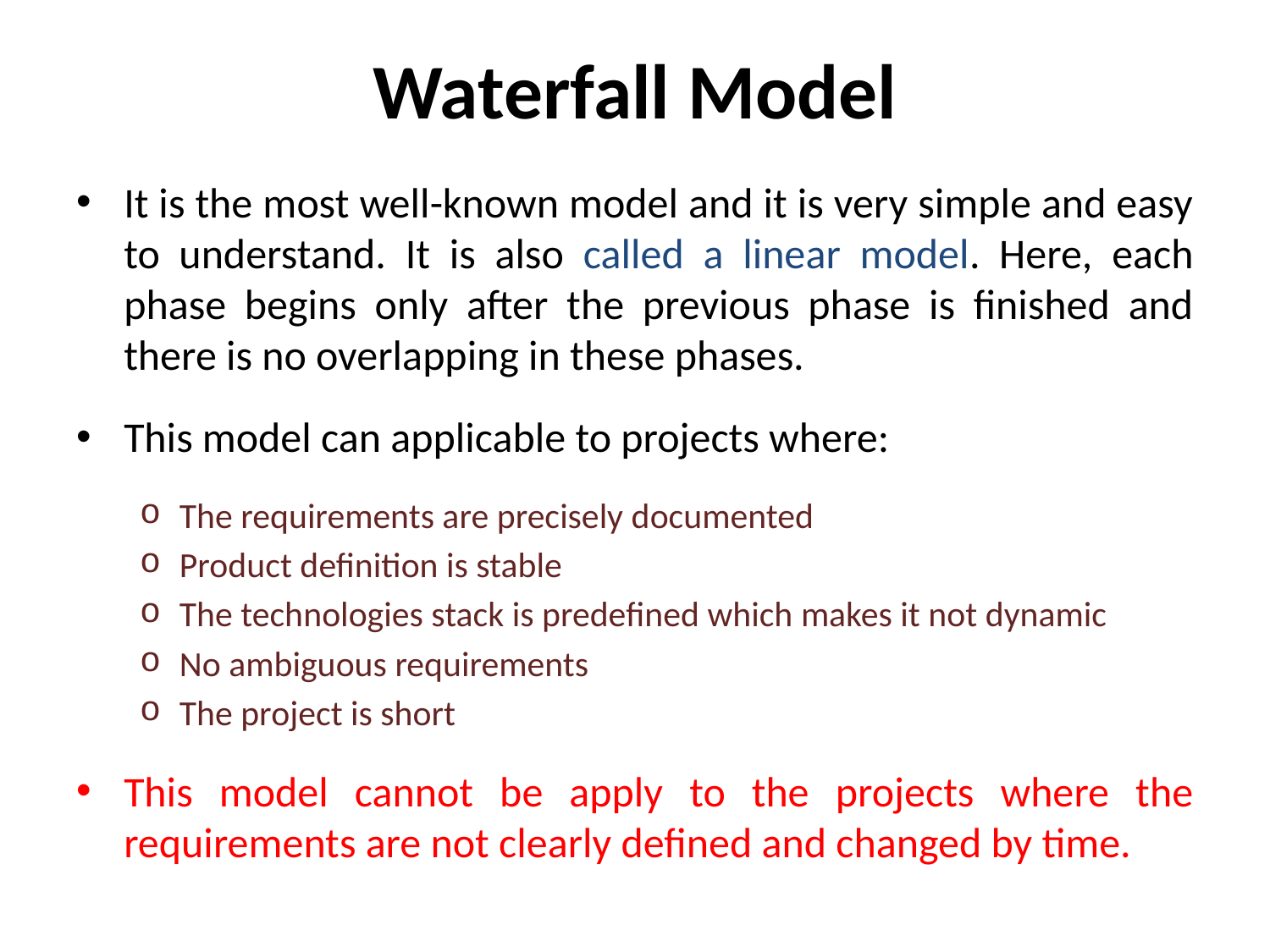

# Waterfall Model
It is the most well-known model and it is very simple and easy to understand. It is also called a linear model. Here, each phase begins only after the previous phase is finished and there is no overlapping in these phases.
This model can applicable to projects where:
The requirements are precisely documented
Product definition is stable
The technologies stack is predefined which makes it not dynamic
No ambiguous requirements
The project is short
This model cannot be apply to the projects where the requirements are not clearly defined and changed by time.